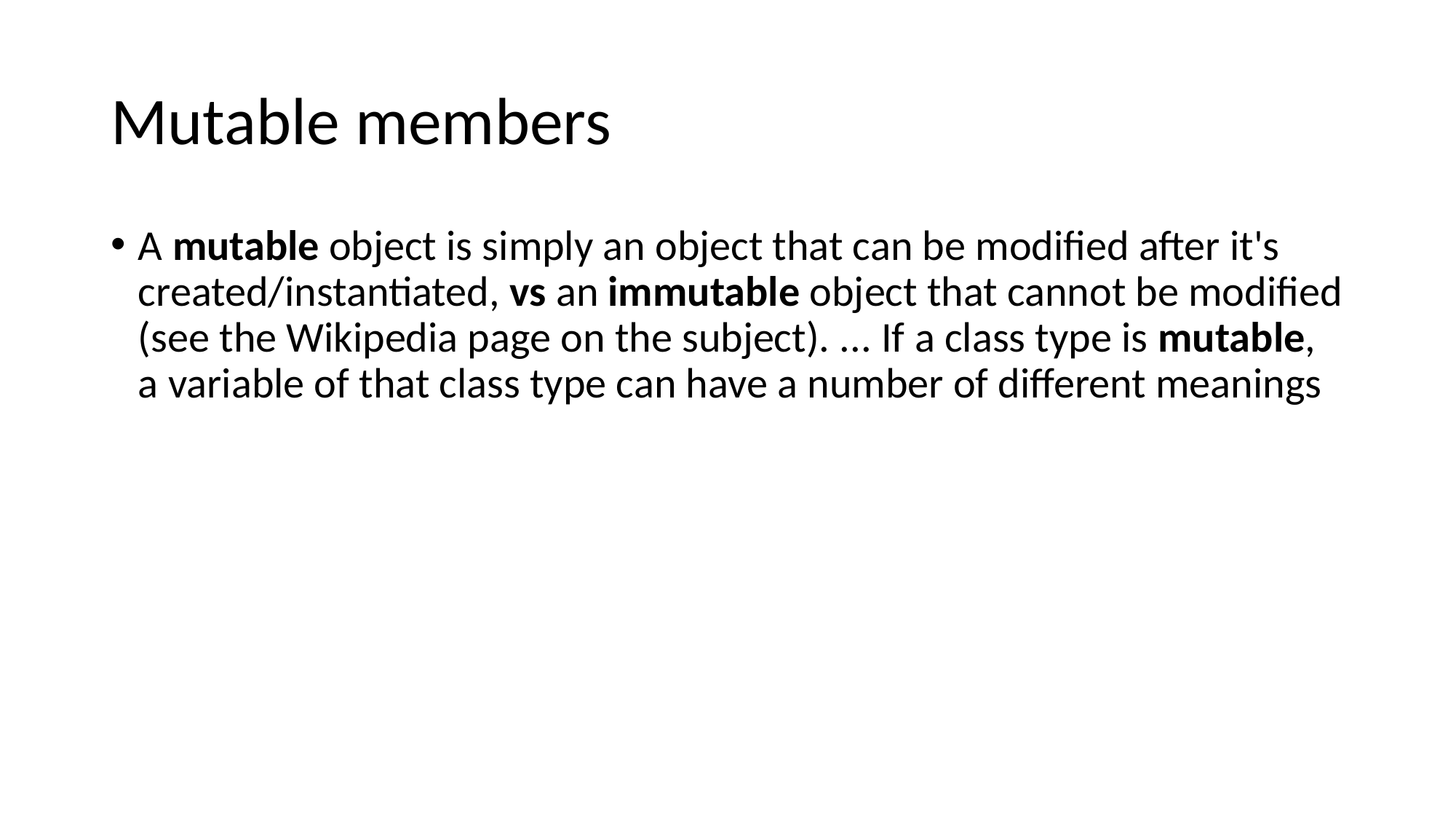

# Mutable members
A mutable object is simply an object that can be modified after it's created/instantiated, vs an immutable object that cannot be modified (see the Wikipedia page on the subject). ... If a class type is mutable, a variable of that class type can have a number of different meanings